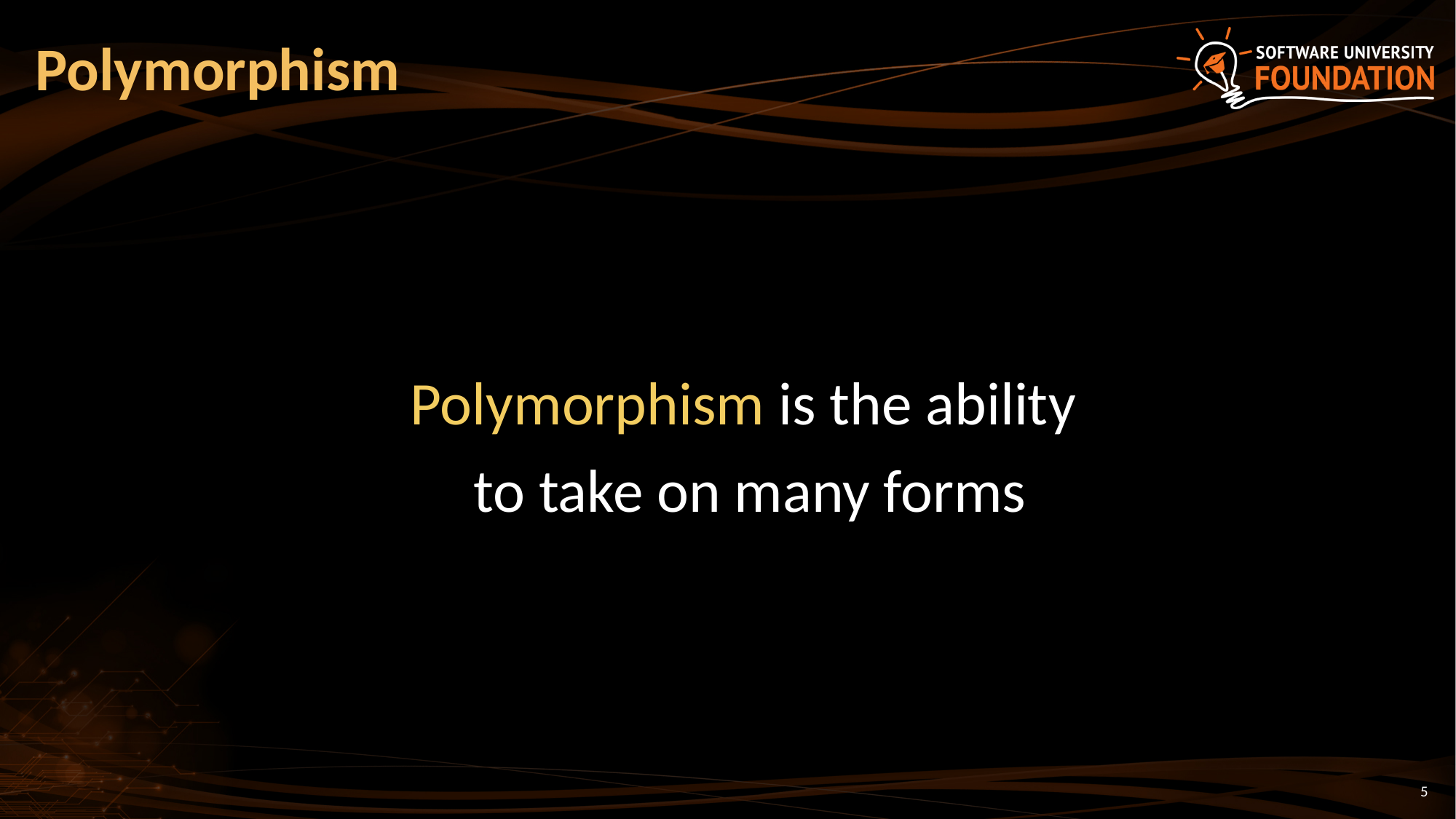

# Polymorphism
Polymorphism is the ability
to take on many forms

5